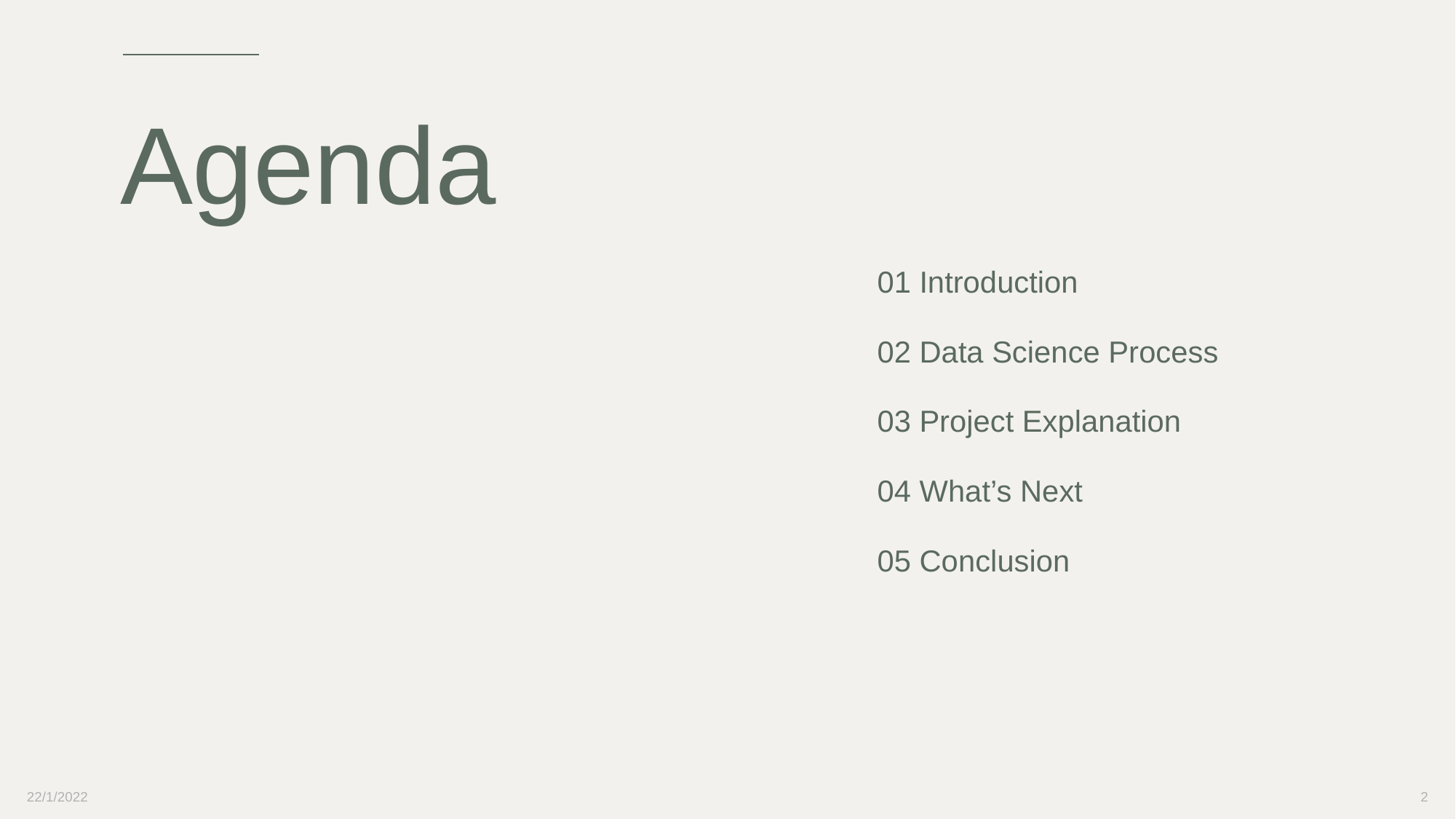

# Agenda
01 Introduction
02 Data Science Process
03 Project Explanation
04 What’s Next
05 Conclusion

22/1/2022
2